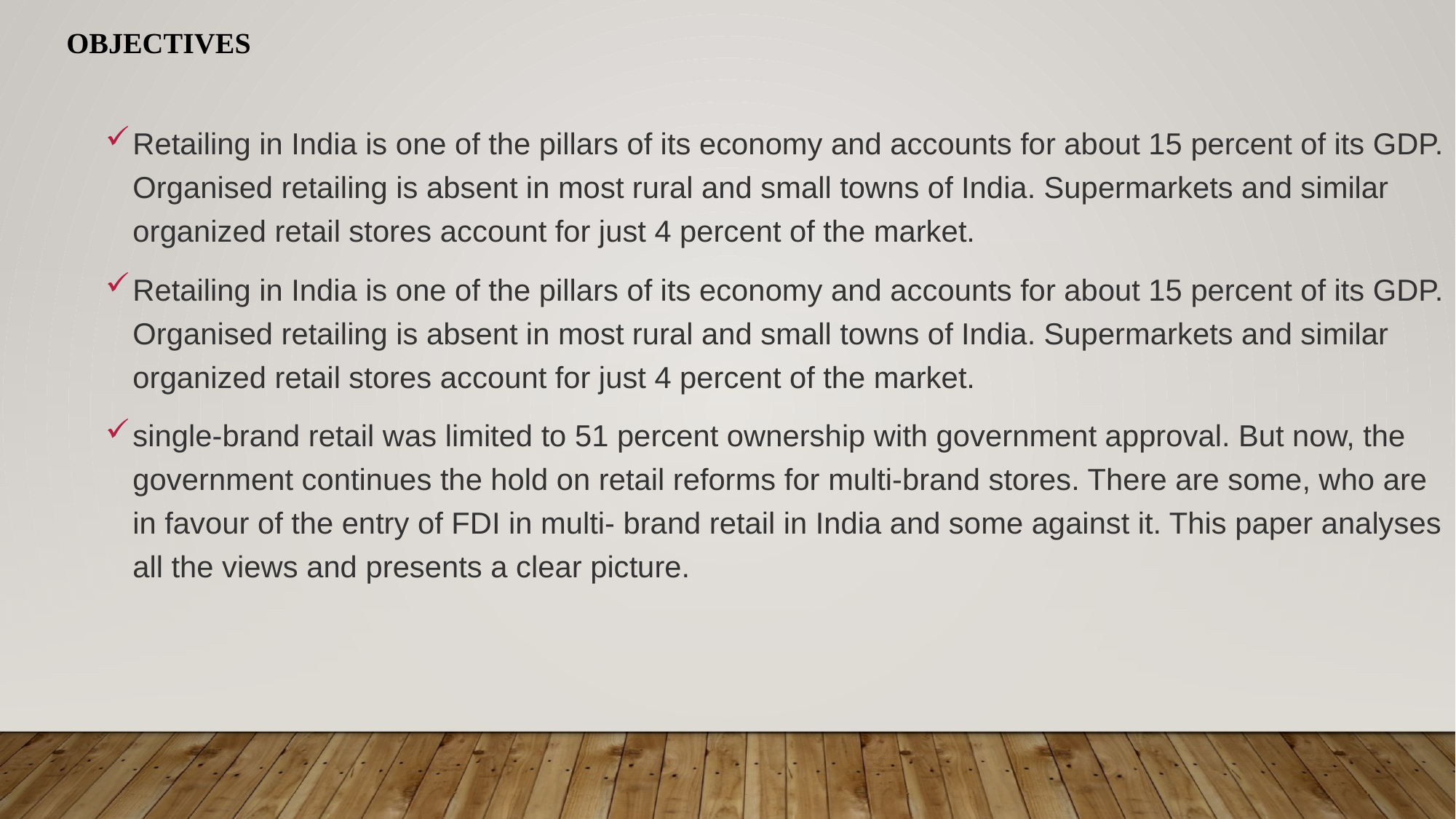

# OBJECTIVES
Retailing in India is one of the pillars of its economy and accounts for about 15 percent of its GDP. Organised retailing is absent in most rural and small towns of India. Supermarkets and similar organized retail stores account for just 4 percent of the market.
Retailing in India is one of the pillars of its economy and accounts for about 15 percent of its GDP. Organised retailing is absent in most rural and small towns of India. Supermarkets and similar organized retail stores account for just 4 percent of the market.
single-brand retail was limited to 51 percent ownership with government approval. But now, the government continues the hold on retail reforms for multi-brand stores. There are some, who are in favour of the entry of FDI in multi- brand retail in India and some against it. This paper analyses all the views and presents a clear picture.